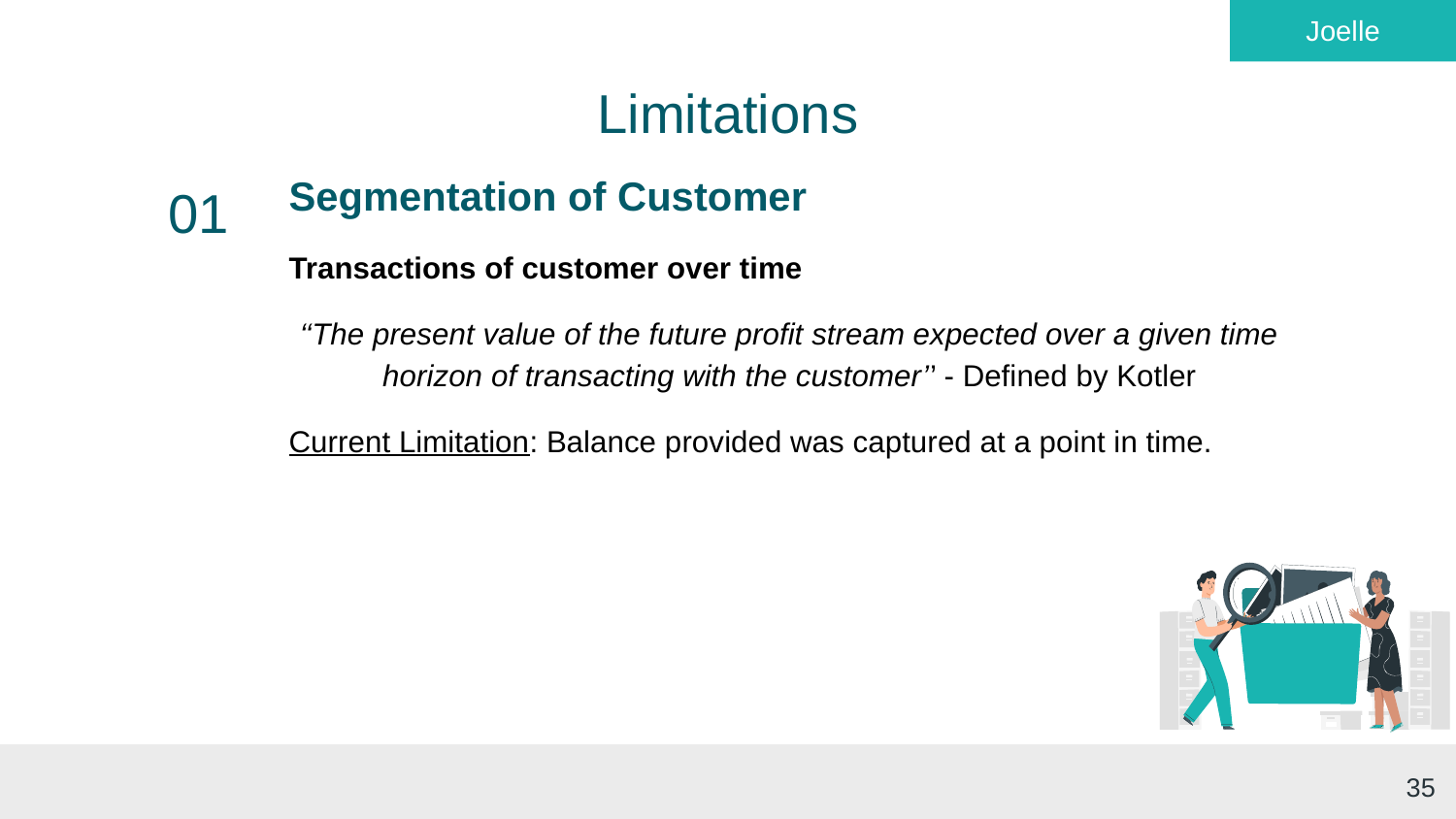

Joelle
# Limitations
Segmentation of Customer
Transactions of customer over time
‘‘The present value of the future profit stream expected over a given time horizon of transacting with the customer’’ - Defined by Kotler
Current Limitation: Balance provided was captured at a point in time.
01

35